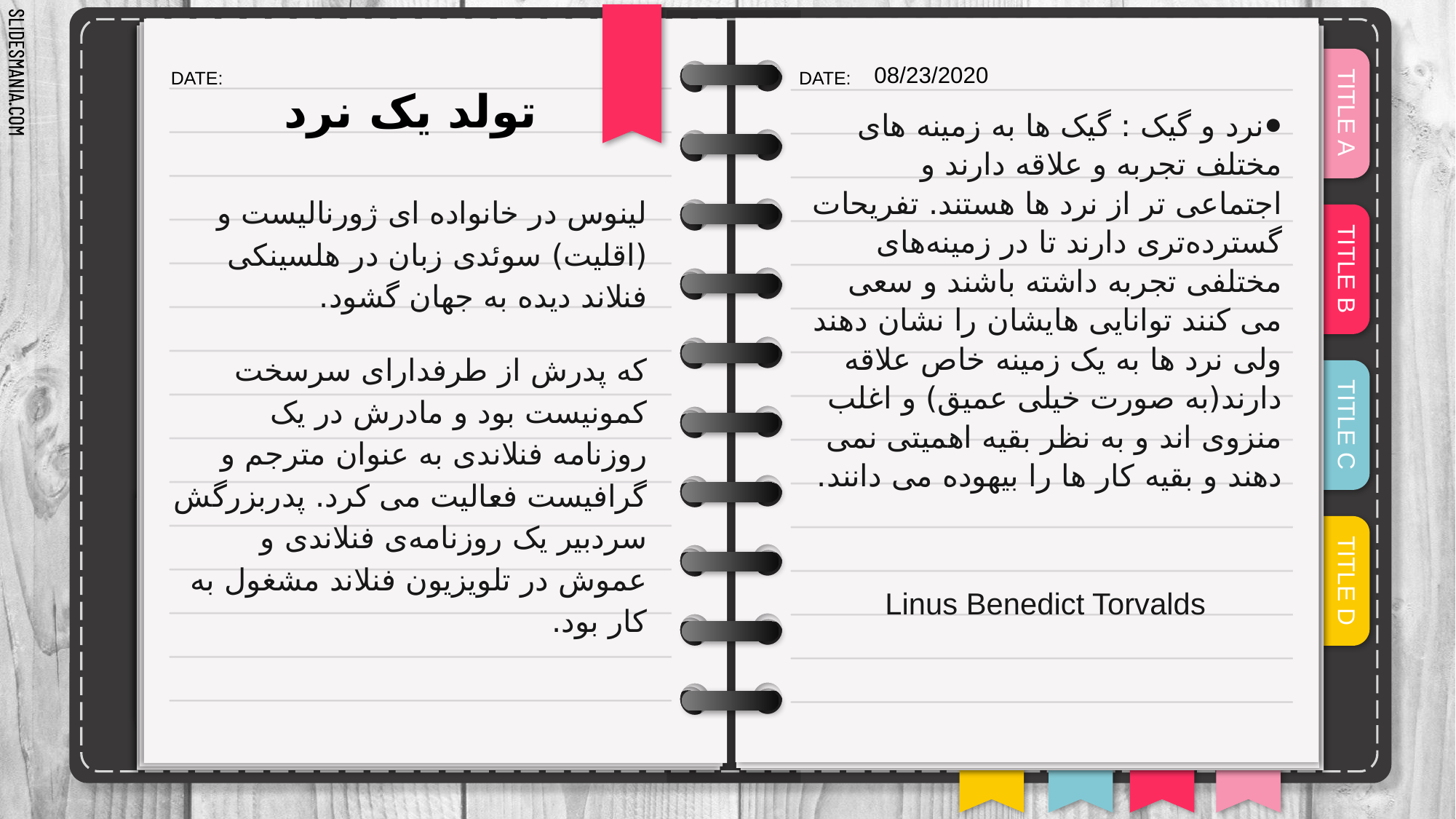

08/23/2020
# تولد یک نرد
نرد و گیک : گیک ها به زمینه های مختلف تجربه و علاقه دارند و اجتماعی تر از نرد ها هستند. تفریحات گسترده‌تری دارند تا در زمینه‌های مختلفی تجربه داشته باشند و سعی می کنند توانایی هایشان را نشان دهند ولی نرد ها به یک زمینه خاص علاقه دارند(به صورت خیلی عمیق) و اغلب منزوی اند و به نظر بقیه اهمیتی نمی دهند و بقیه کار ها را بیهوده می دانند.

Linus Benedict Torvalds
لینوس در خانواده ای ژورنالیست و (اقلیت) سوئدی زبان در هلسینکی فنلاند دیده به جهان گشود.
که پدرش از طرفدارای سرسخت کمونیست بود و مادرش در یک روزنامه فنلاندی به عنوان مترجم و گرافیست فعالیت می کرد. پدربزرگش سردبیر یک روزنامه‌ی فنلاندی و عموش در تلویزیون فنلاند مشغول به کار بود.